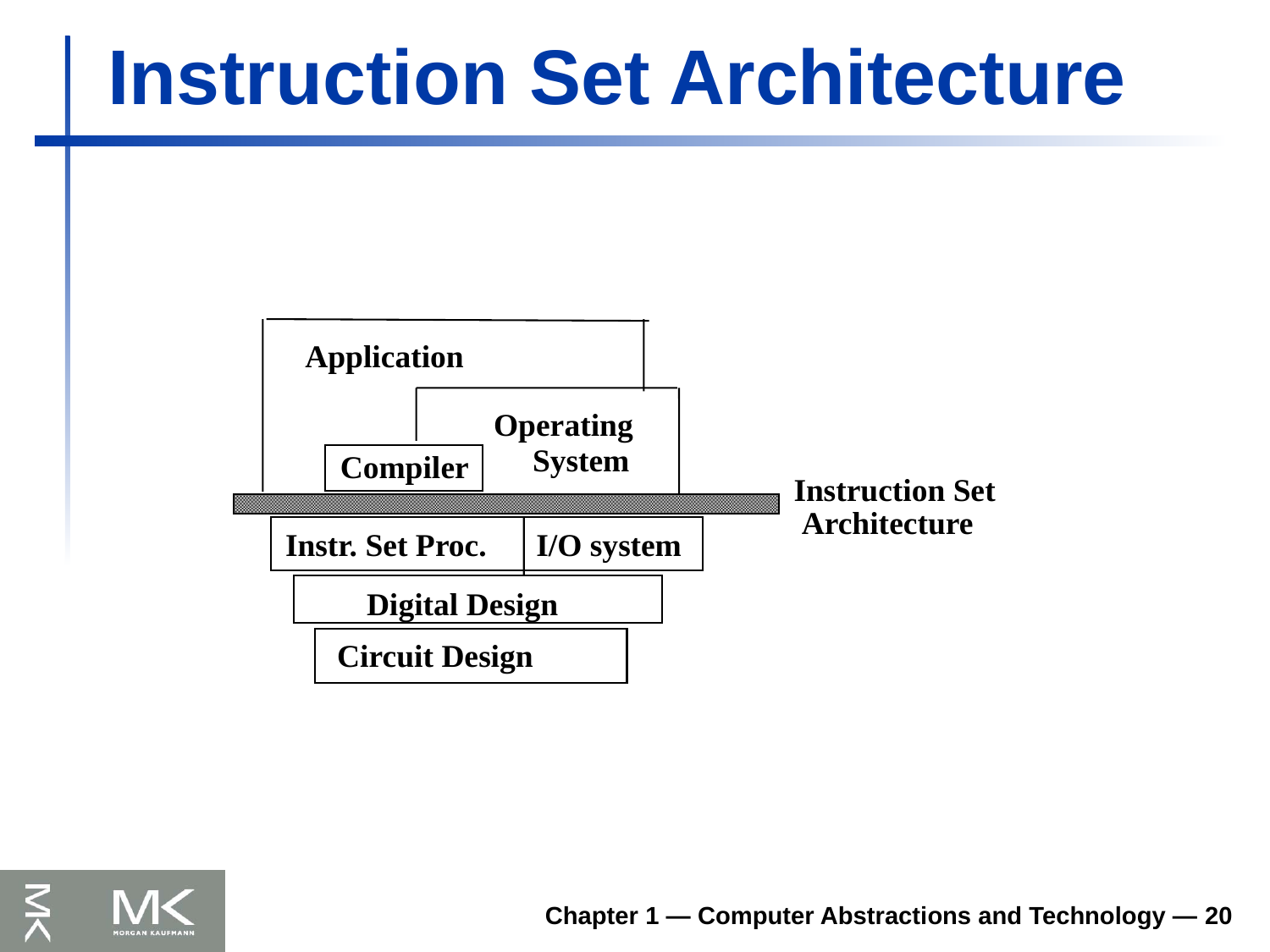

# Instruction Set Architecture

Application

Operating
System
Compiler

Instruction Set
 Architecture

Instr. Set Proc.
I/O system

Digital Design

Circuit Design

Chapter 1 — Computer Abstractions and Technology — 20